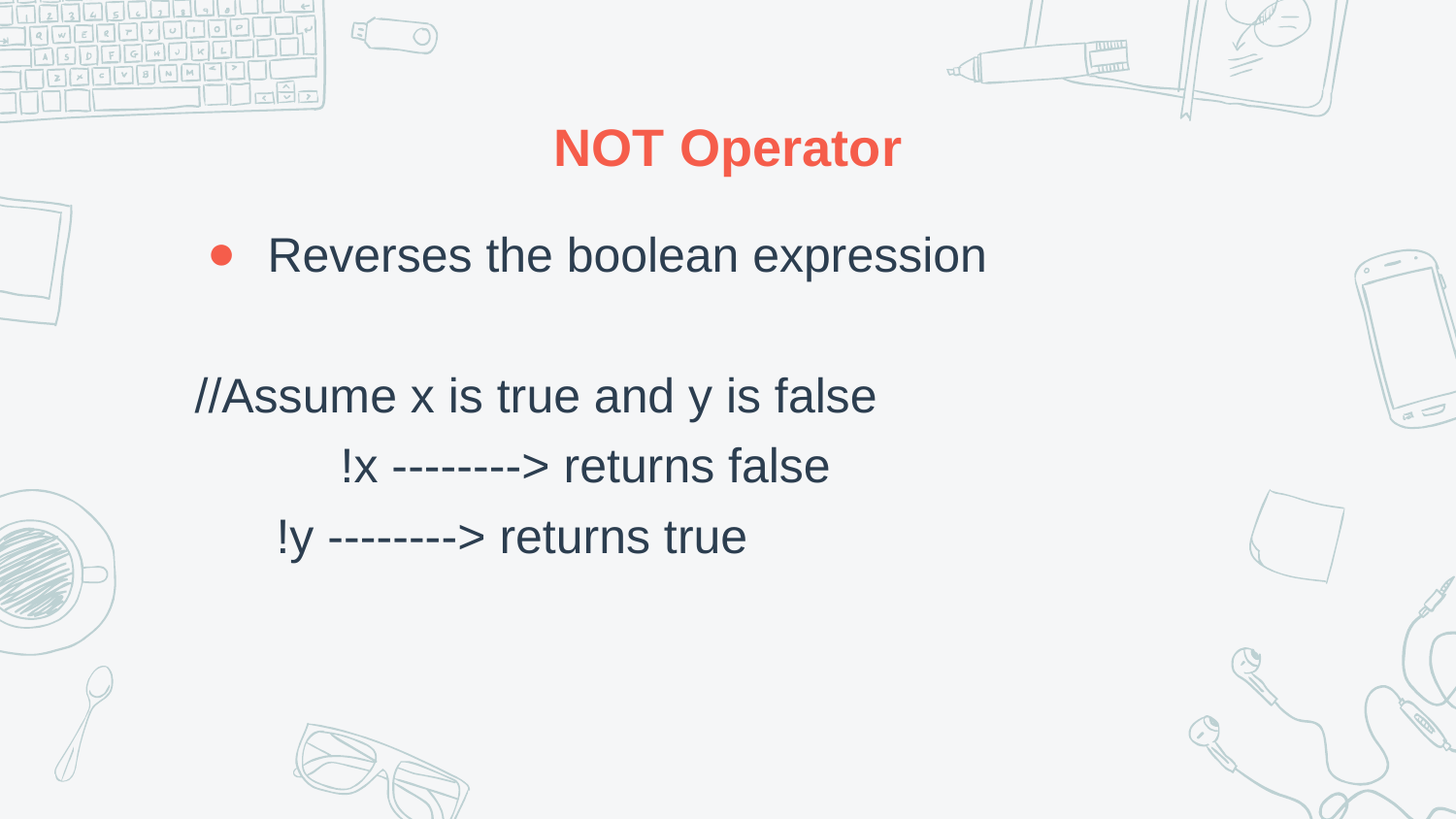

# NOT Operator
Reverses the boolean expression

//Assume x is true and y is false
	!x --------> returns false
      !y --------> returns true